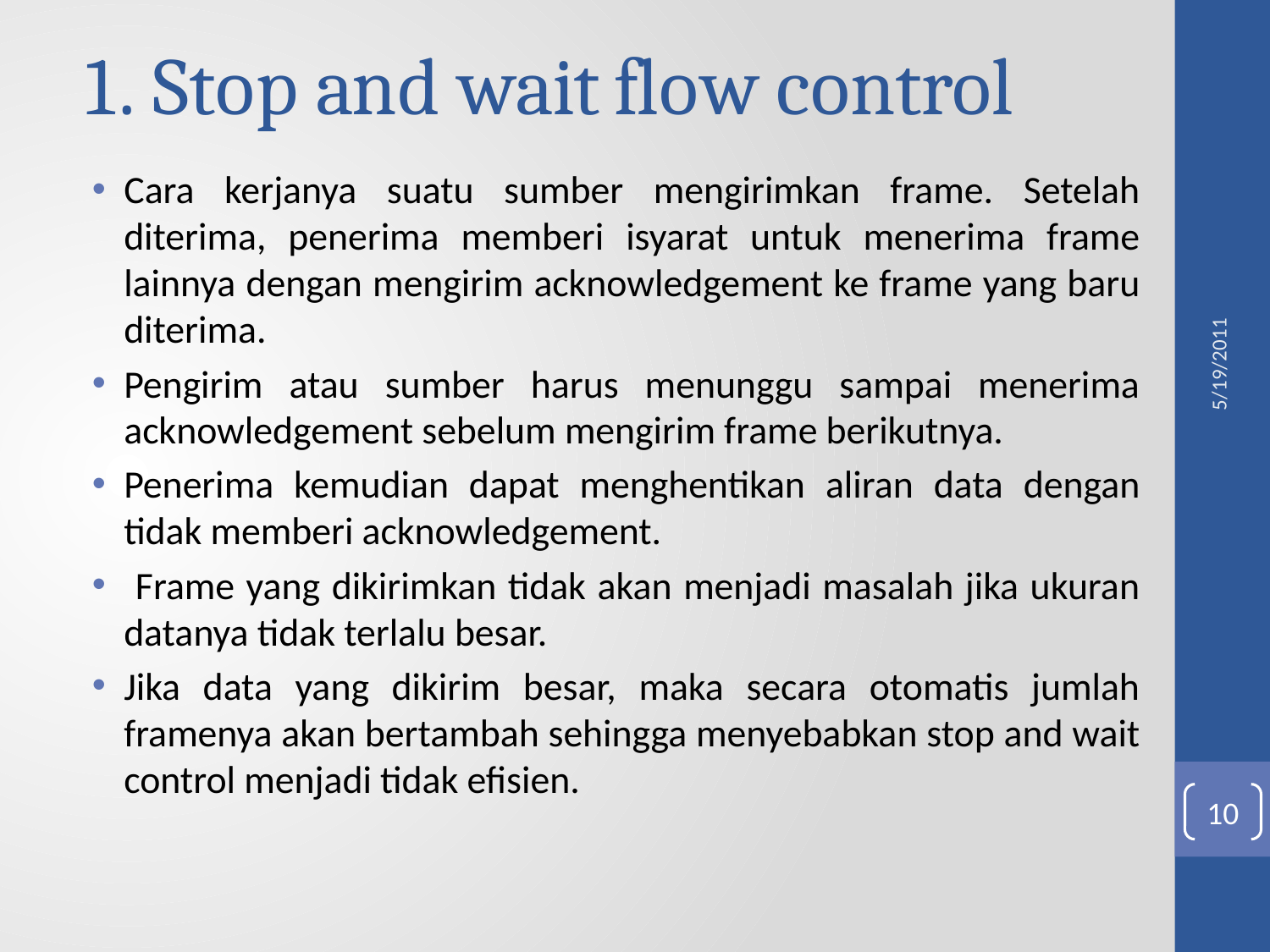

# 1. Stop and wait flow control
Cara kerjanya suatu sumber mengirimkan frame. Setelah diterima, penerima memberi isyarat untuk menerima frame lainnya dengan mengirim acknowledgement ke frame yang baru diterima.
Pengirim atau sumber harus menunggu sampai menerima acknowledgement sebelum mengirim frame berikutnya.
Penerima kemudian dapat menghentikan aliran data dengan tidak memberi acknowledgement.
 Frame yang dikirimkan tidak akan menjadi masalah jika ukuran datanya tidak terlalu besar.
Jika data yang dikirim besar, maka secara otomatis jumlah framenya akan bertambah sehingga menyebabkan stop and wait control menjadi tidak efisien.
5/19/2011
10